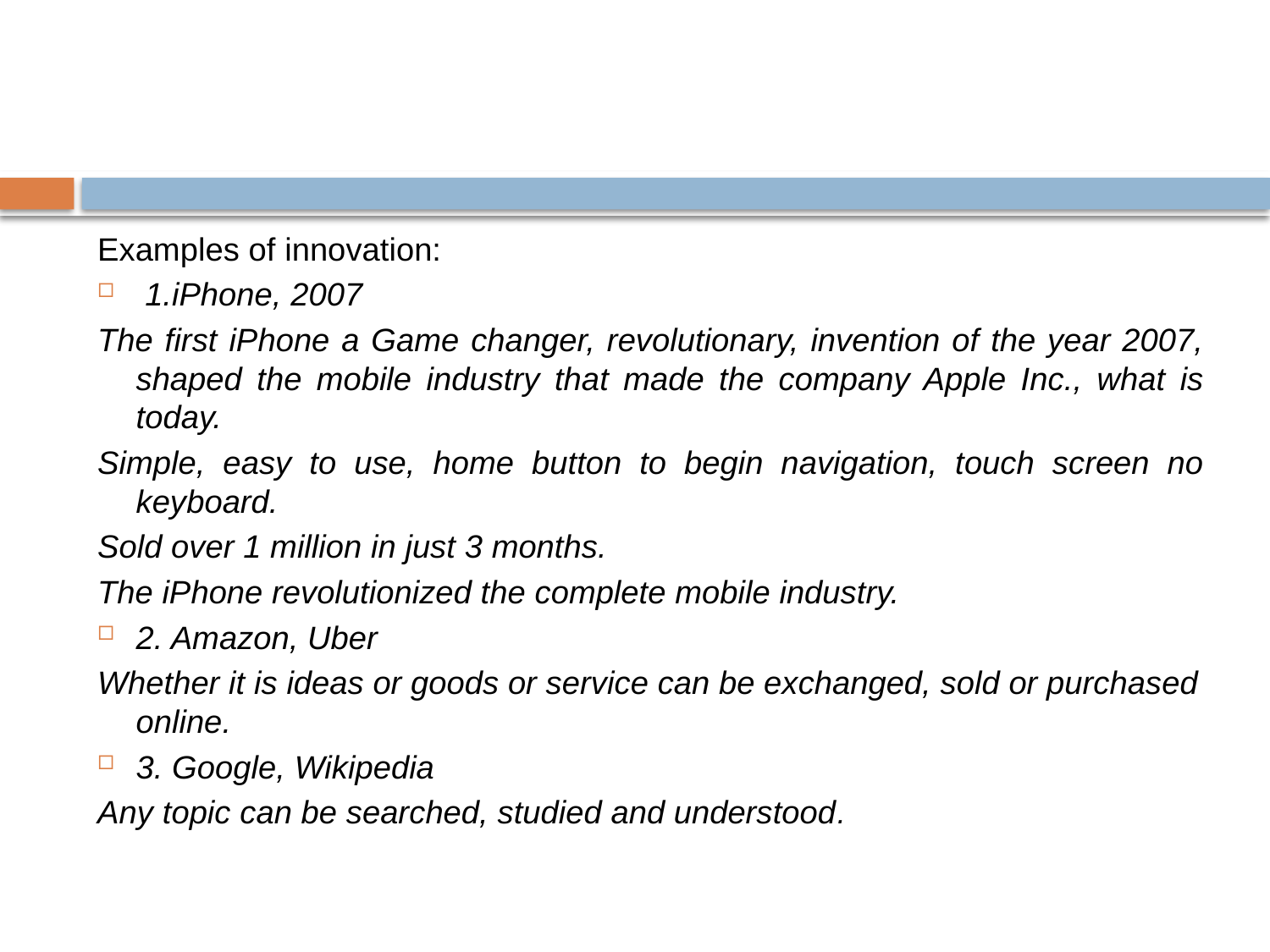

#
Examples of innovation:
 1.iPhone, 2007
The first iPhone a Game changer, revolutionary, invention of the year 2007, shaped the mobile industry that made the company Apple Inc., what is today.
Simple, easy to use, home button to begin navigation, touch screen no keyboard.
Sold over 1 million in just 3 months.
The iPhone revolutionized the complete mobile industry.
2. Amazon, Uber
Whether it is ideas or goods or service can be exchanged, sold or purchased online.
3. Google, Wikipedia
Any topic can be searched, studied and understood.